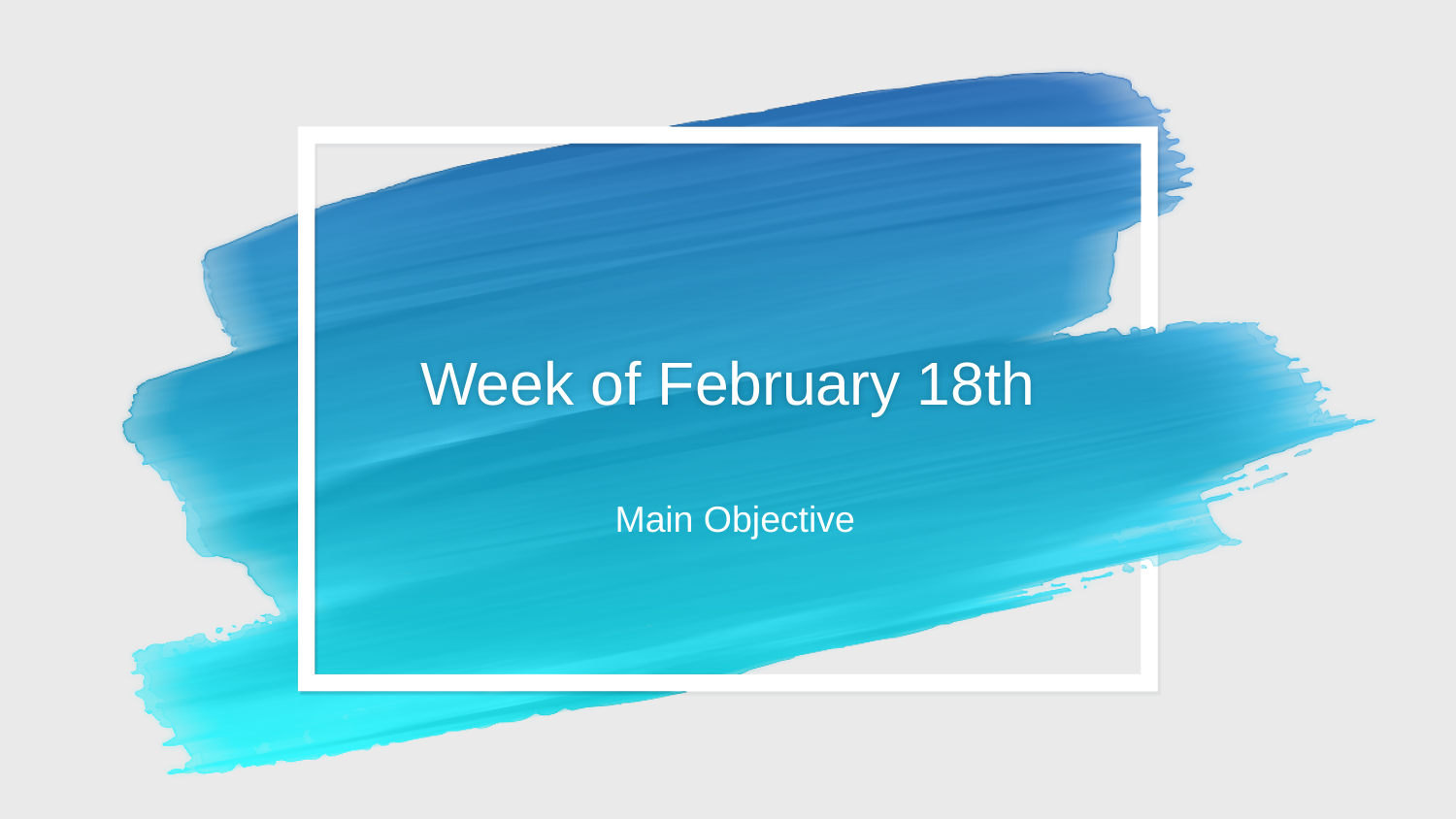

# Week of February 18th
Main Objective